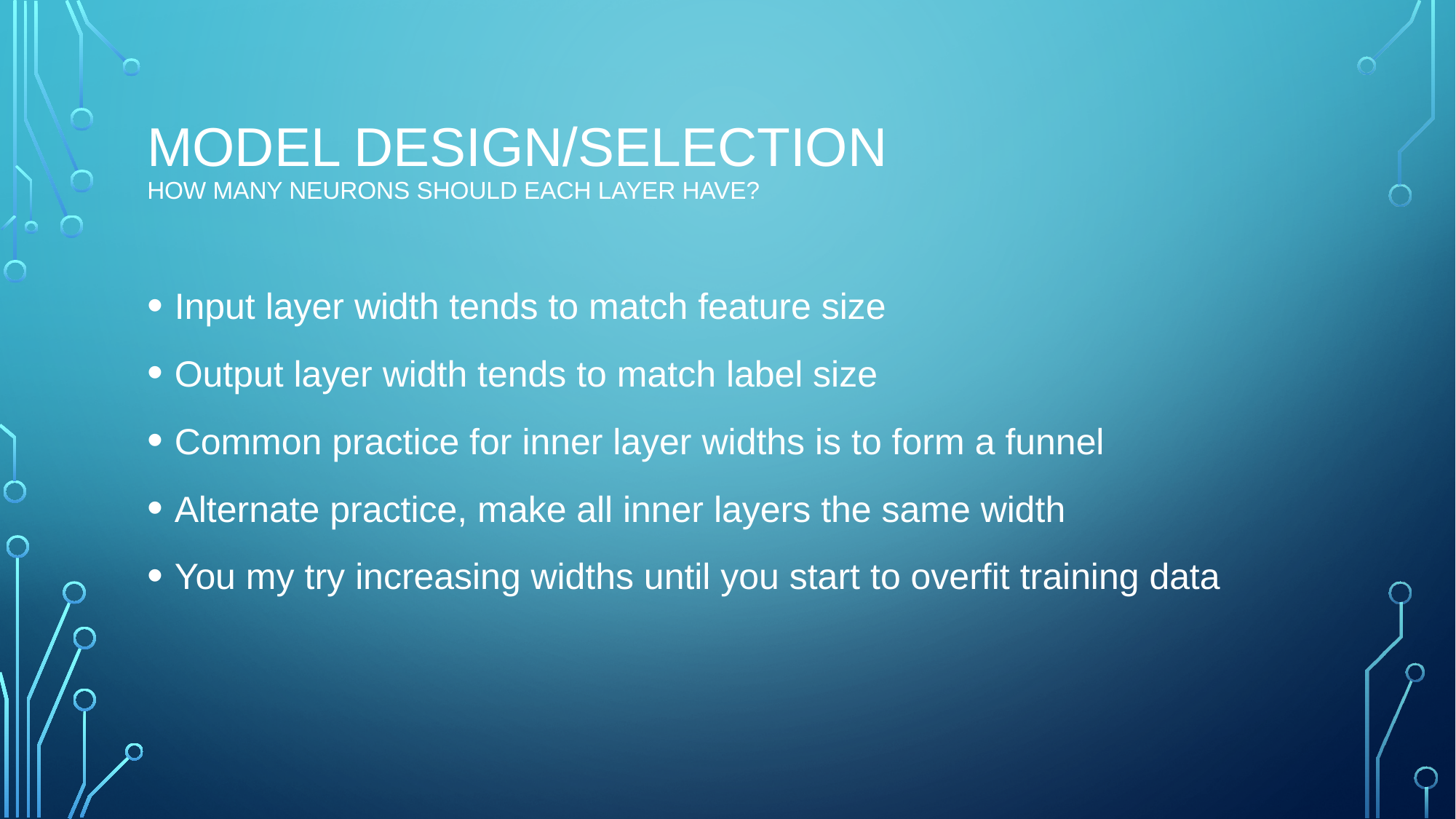

# Model design/selection How many neurons should each layer have?
Input layer width tends to match feature size
Output layer width tends to match label size
Common practice for inner layer widths is to form a funnel
Alternate practice, make all inner layers the same width
You my try increasing widths until you start to overfit training data